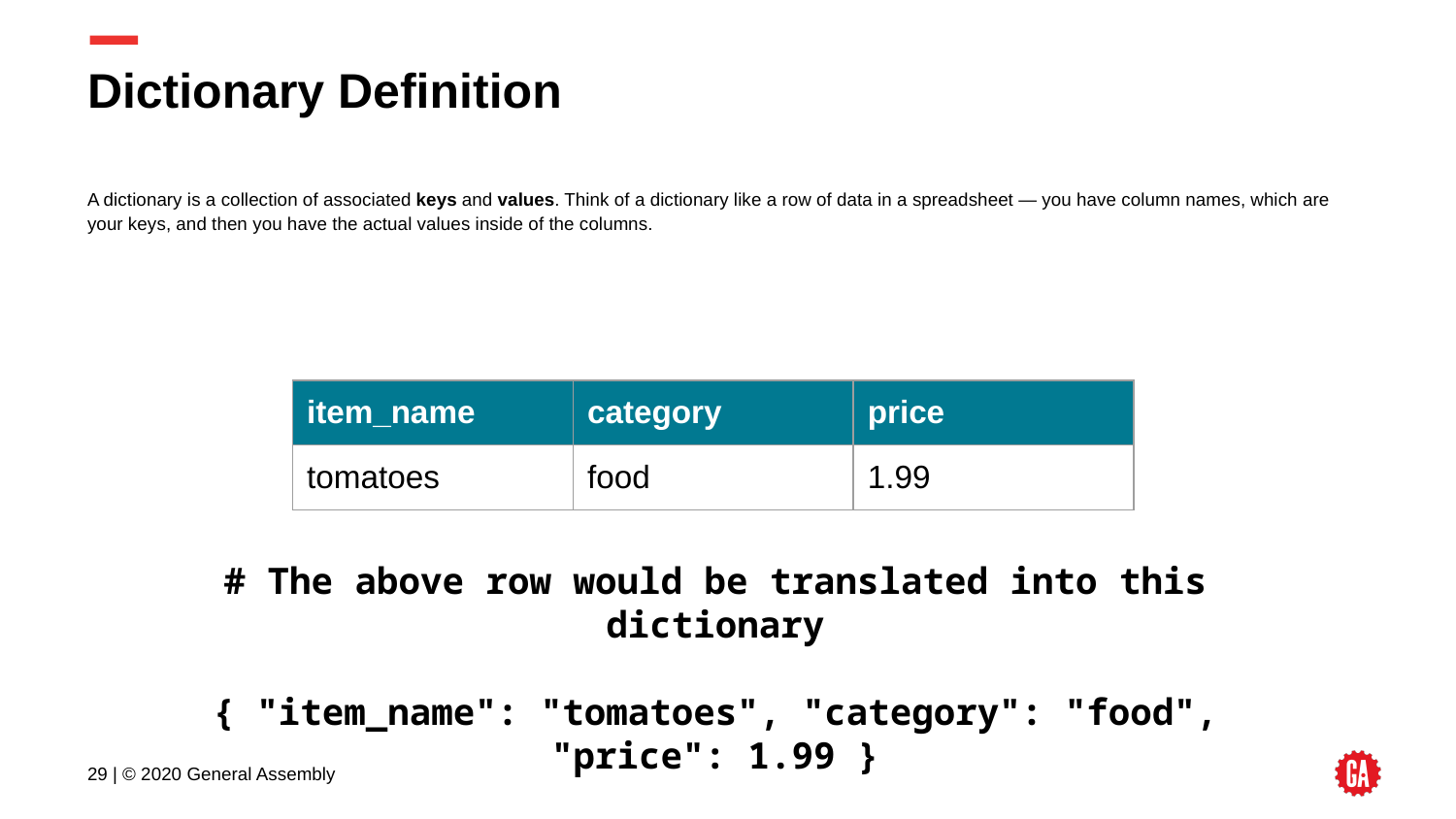

# Dictionary Definition
A dictionary is a collection of associated keys and values. Think of a dictionary like a row of data in a spreadsheet — you have column names, which are your keys, and then you have the actual values inside of the columns.
| item\_name | category | price |
| --- | --- | --- |
| tomatoes | food | 1.99 |
# The above row would be translated into this dictionary

{ "item_name": "tomatoes", "category": "food", "price": 1.99 }
29 | © 2020 General Assembly